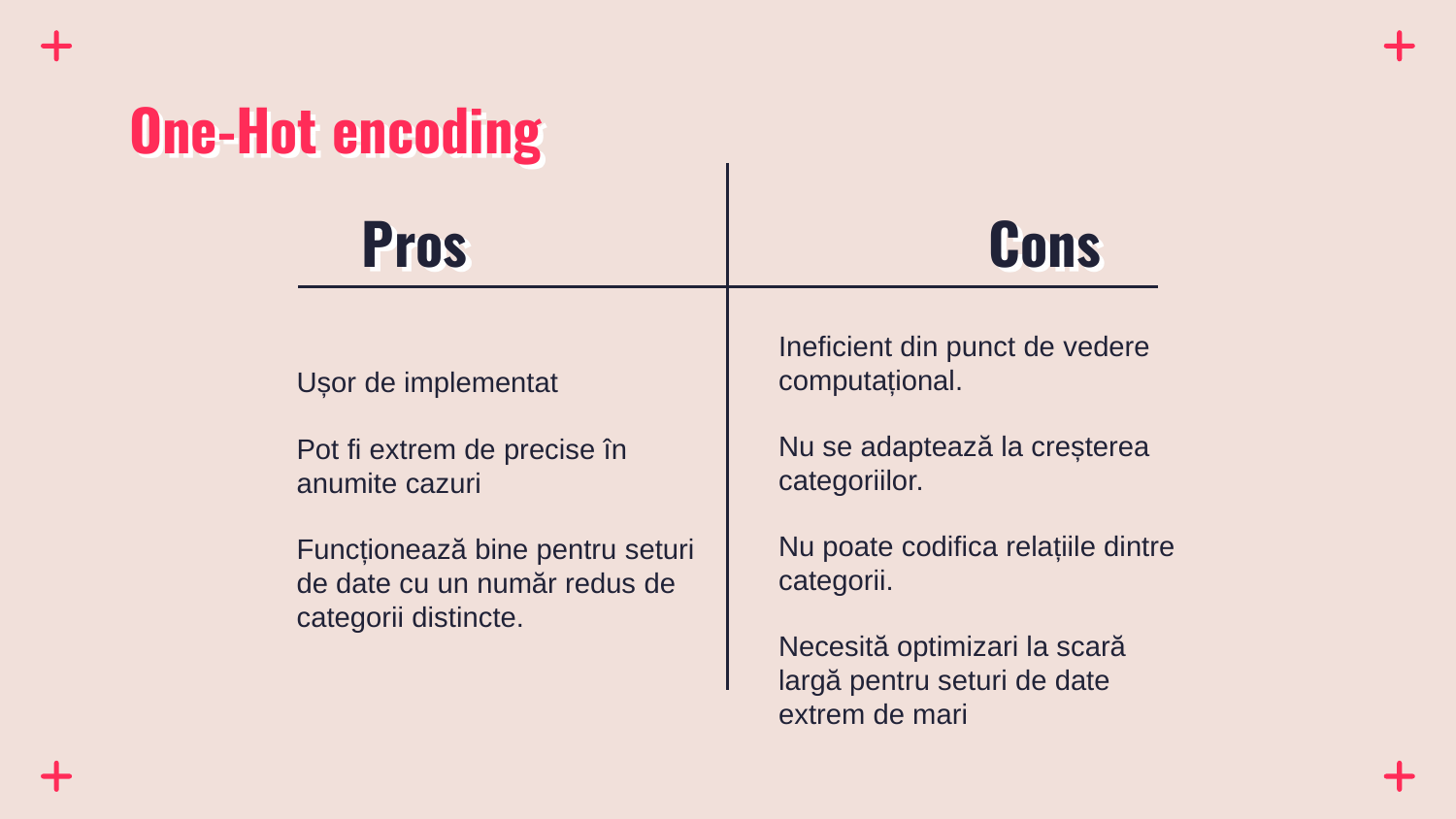

# One-Hot encoding
Pros
Cons
Ușor de implementat
Pot fi extrem de precise în anumite cazuri
Funcționează bine pentru seturi de date cu un număr redus de categorii distincte.
Ineficient din punct de vedere computațional.
Nu se adaptează la creșterea categoriilor.
Nu poate codifica relațiile dintre categorii.
Necesită optimizari la scară largă pentru seturi de date extrem de mari